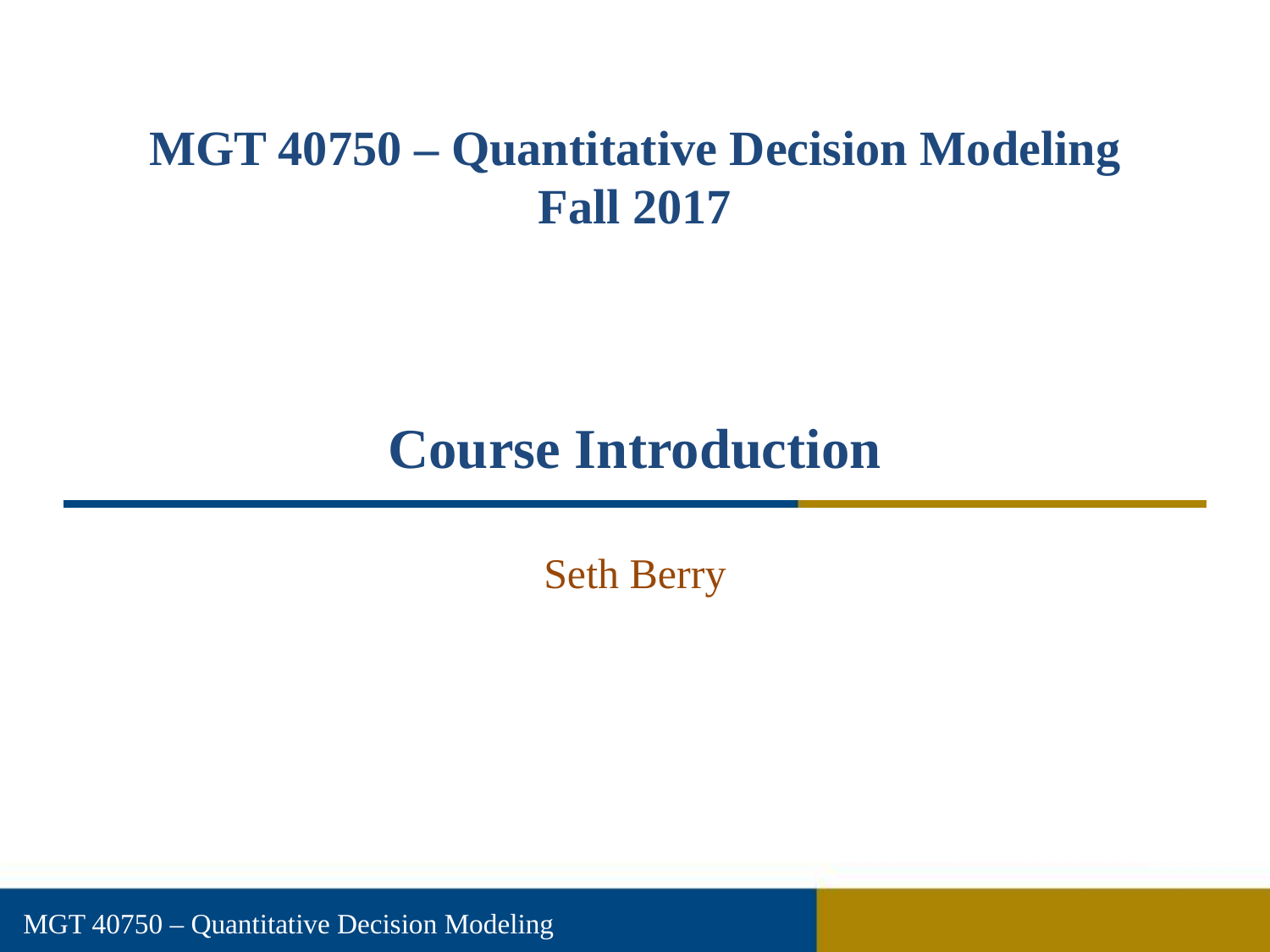

# MGT 40750 – Quantitative Decision Modeling Fall 2017 Course Introduction
Seth Berry